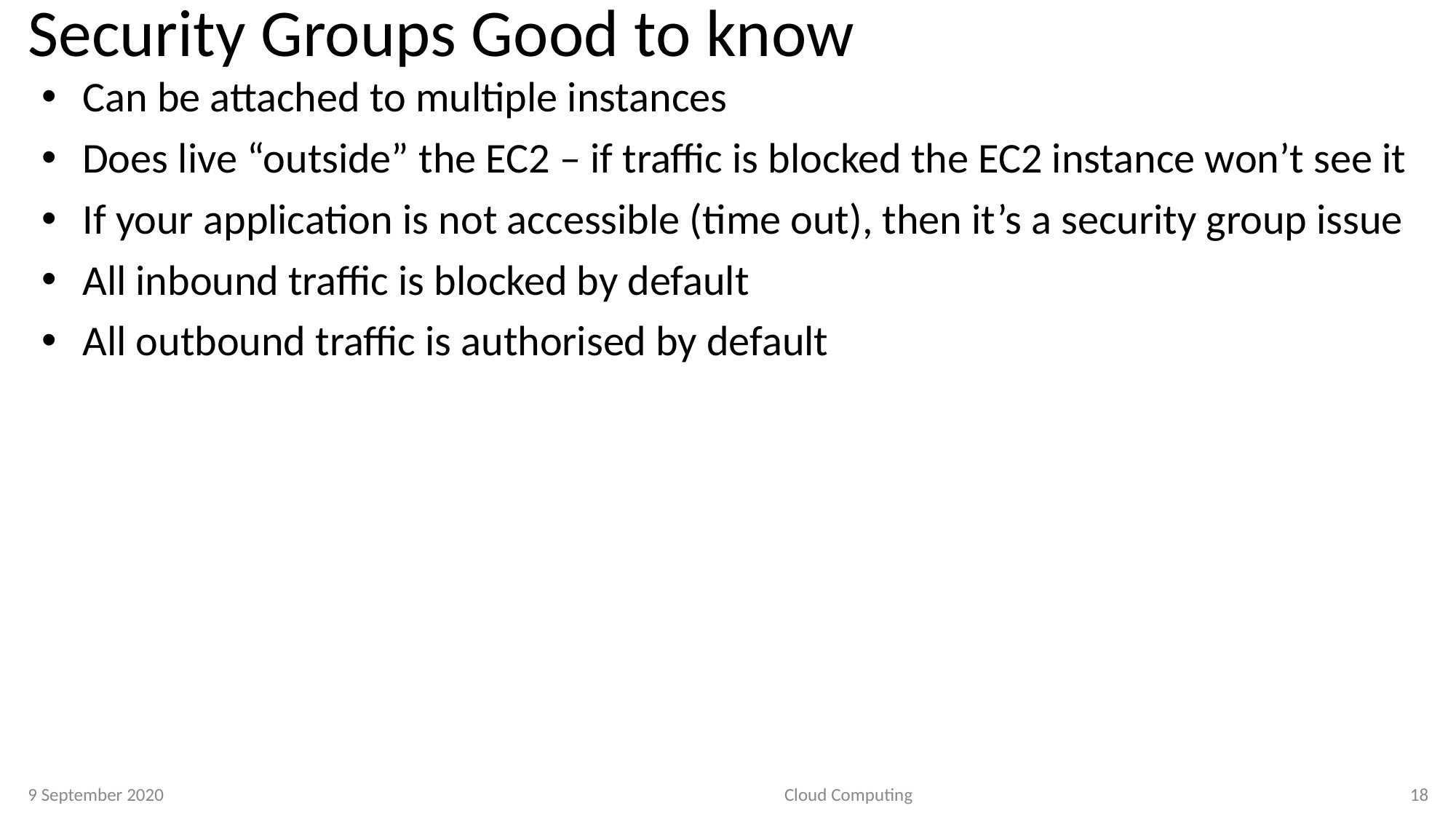

# Security Groups Good to know
Can be attached to multiple instances
Does live “outside” the EC2 – if traffic is blocked the EC2 instance won’t see it
If your application is not accessible (time out), then it’s a security group issue
All inbound traffic is blocked by default
All outbound traffic is authorised by default
9 September 2020
Cloud Computing
18